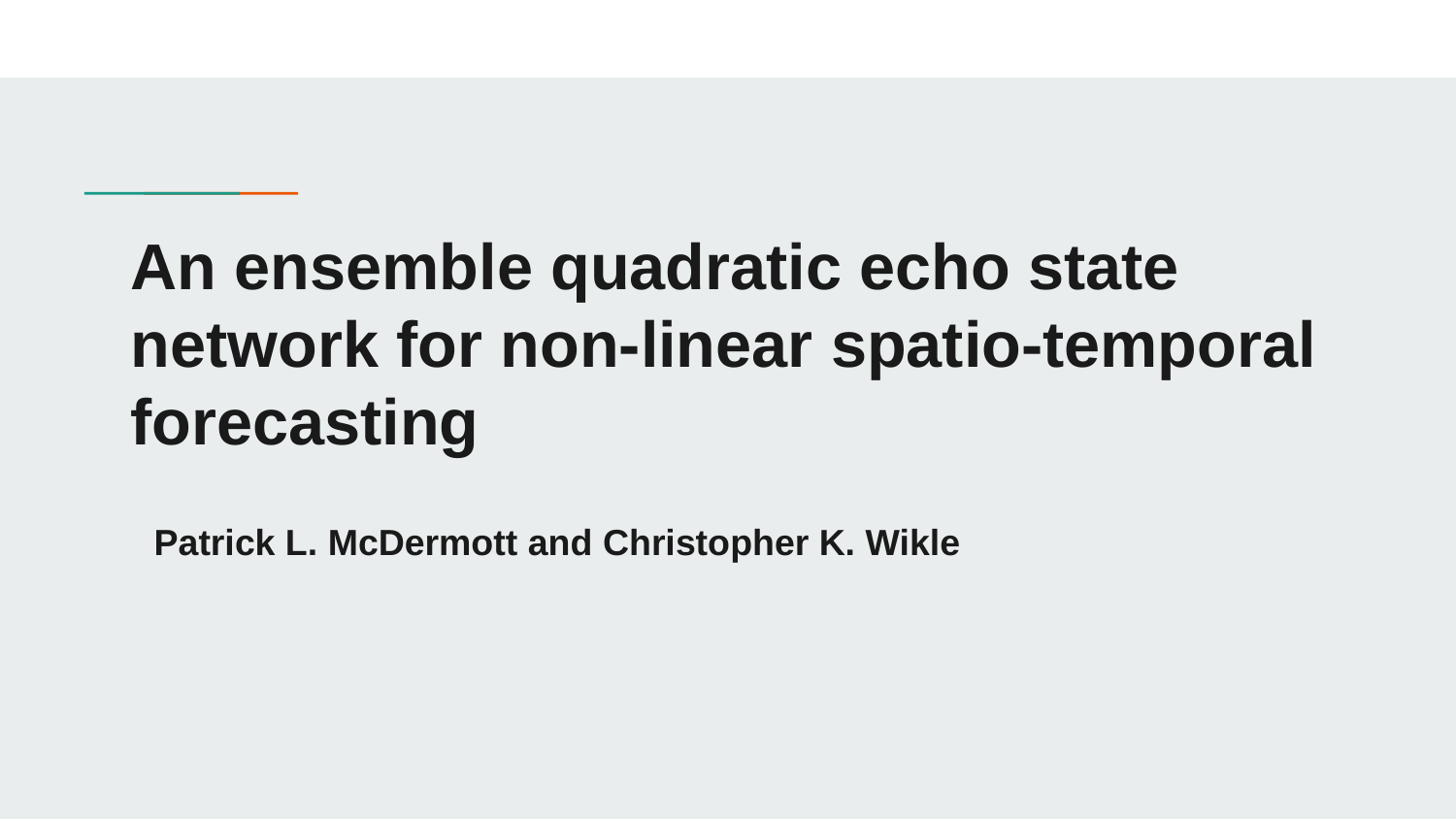

# An ensemble quadratic echo state network for non-linear spatio-temporal forecasting
Patrick L. McDermott and Christopher K. Wikle